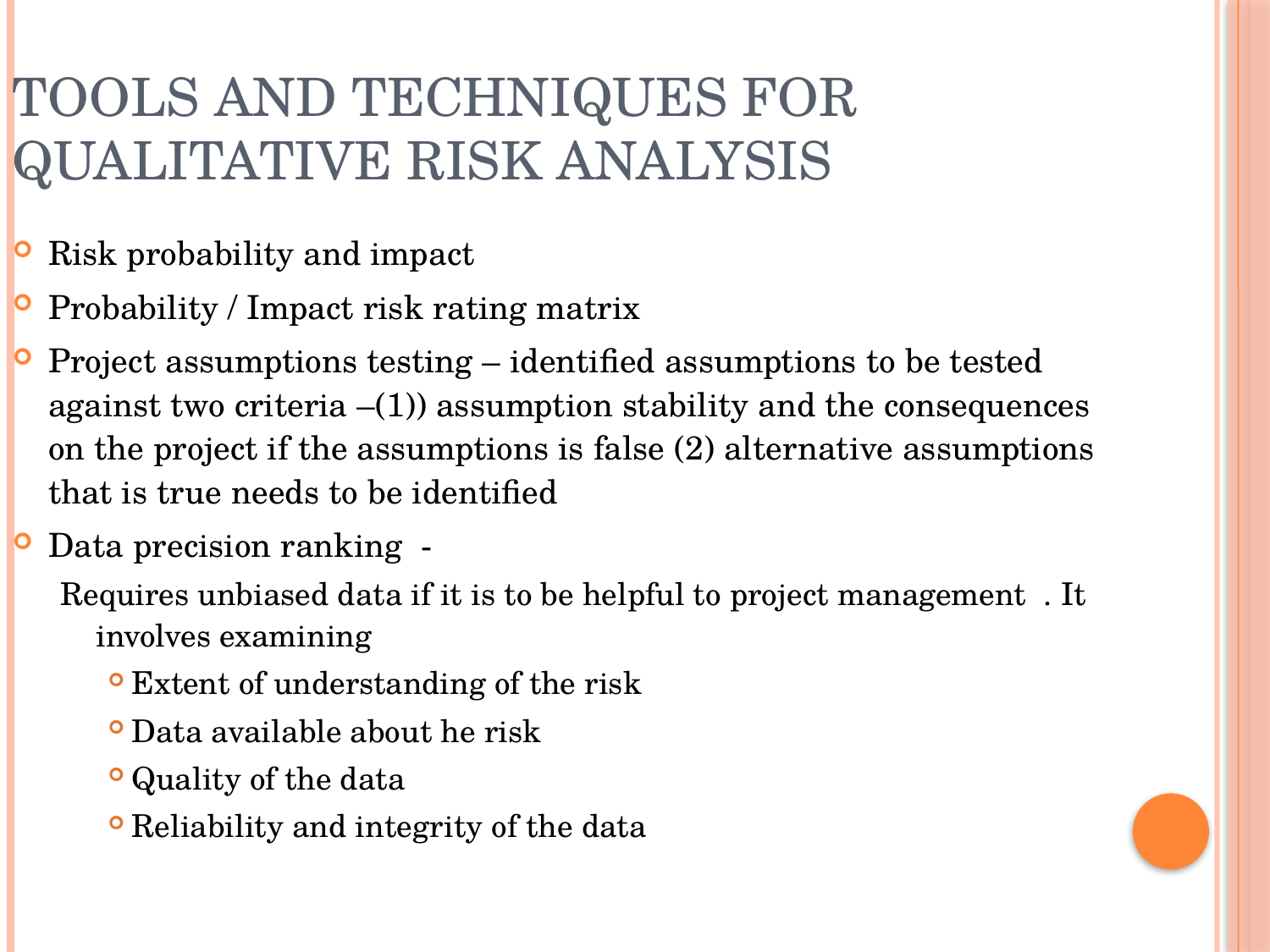

Tools and techniques for qualitative risk analysis
Risk probability and impact
Probability / Impact risk rating matrix
Project assumptions testing – identified assumptions to be tested  against two criteria –(1)) assumption stability and the consequences  on the project if the assumptions is false (2) alternative assumptions that is true needs to be identified
Data precision ranking  -
Requires unbiased data if it is to be helpful to project management  . It involves examining
Extent of understanding of the risk
Data available about he risk
Quality of the data
Reliability and integrity of the data